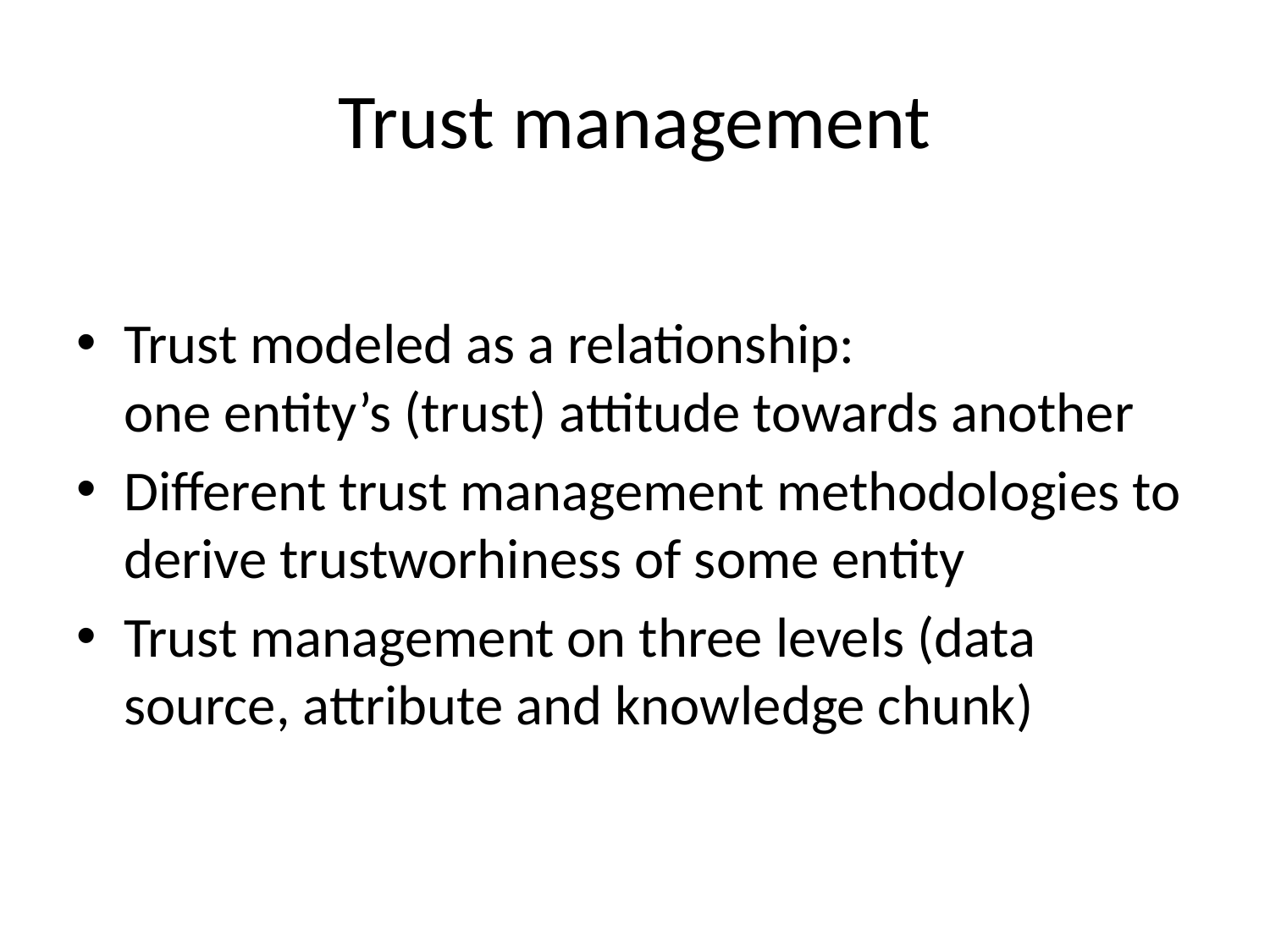

# Trust management

Trust modeled as a relationship:
one entity’s (trust) attitude towards another
Different trust management methodologies to derive trustworhiness of some entity
Trust management on three levels (data source, attribute and knowledge chunk)